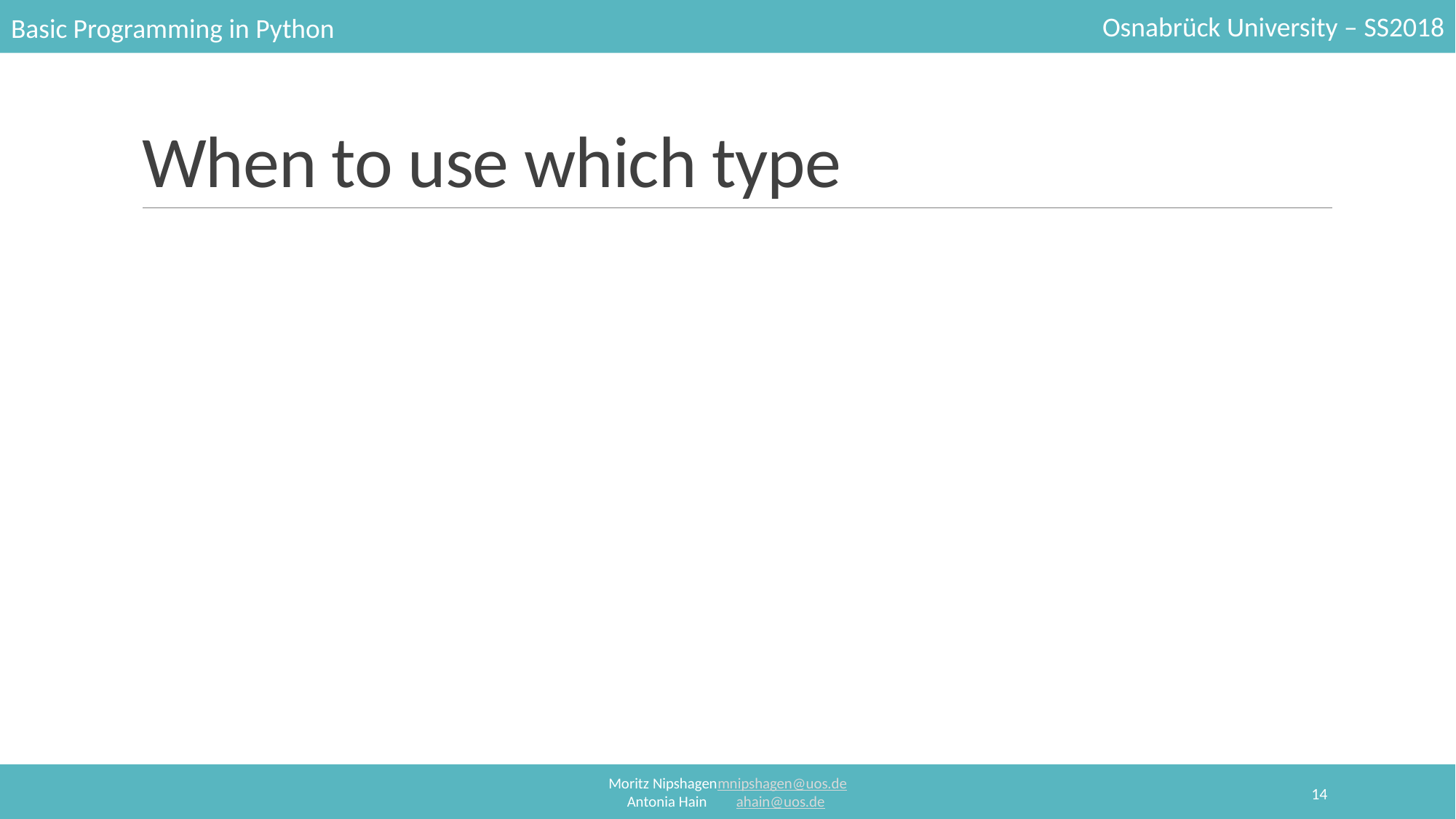

# When to use which type

14